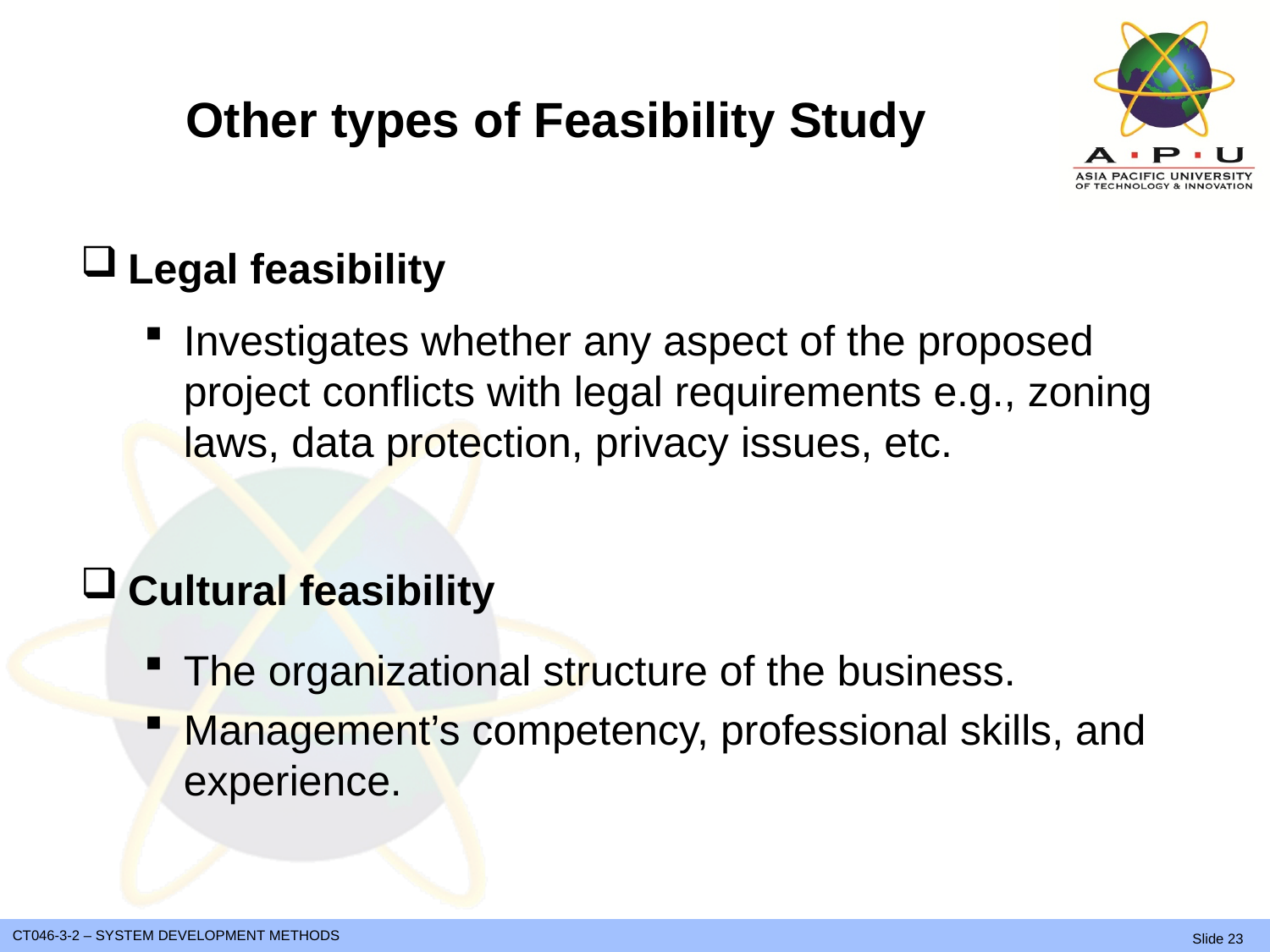

# Other types of Feasibility Study
Legal feasibility
Investigates whether any aspect of the proposed project conflicts with legal requirements e.g., zoning laws, data protection, privacy issues, etc.

Cultural feasibility
The organizational structure of the business.
Management’s competency, professional skills, and experience.